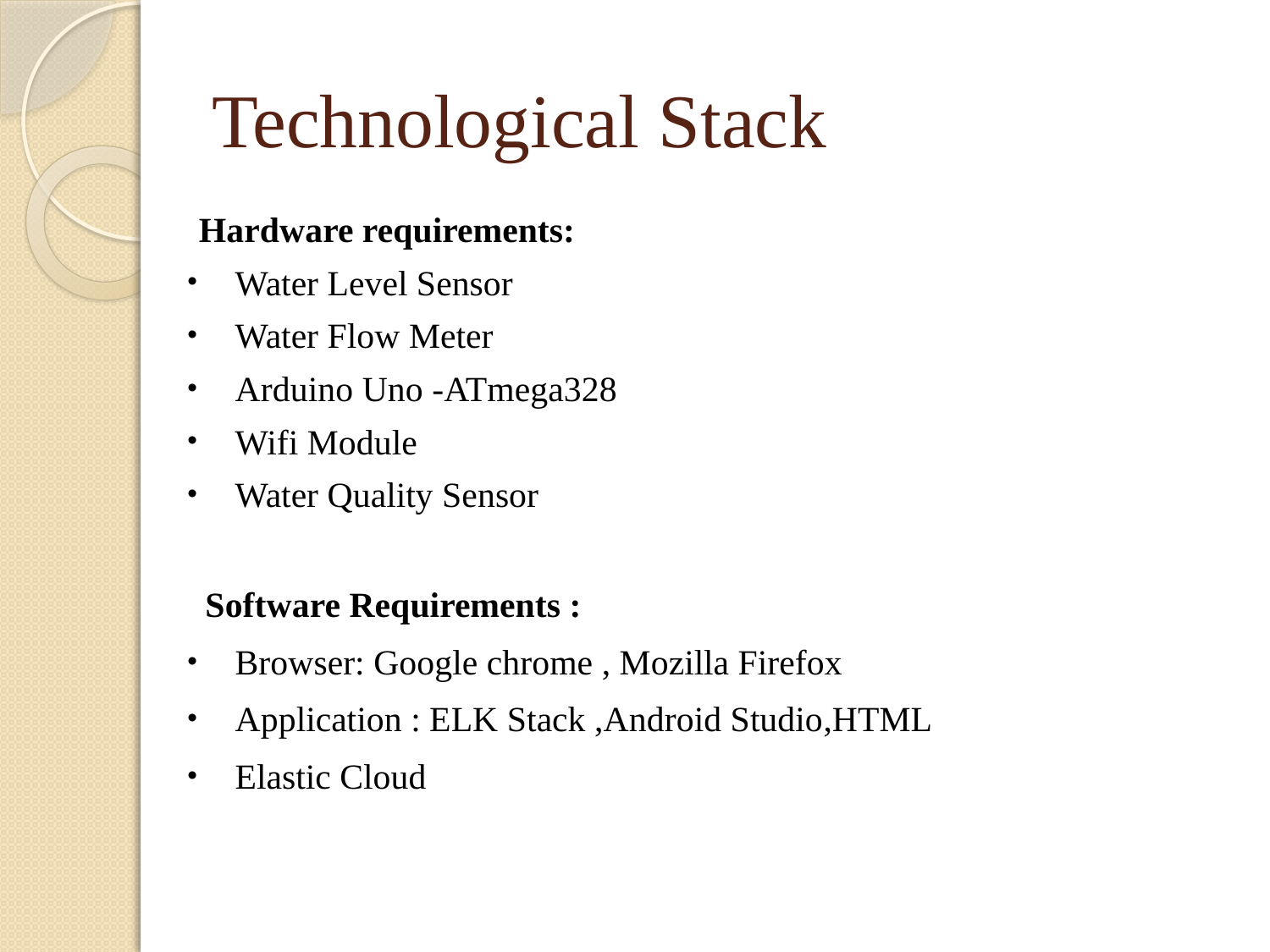

# Technological Stack
Hardware requirements:
Water Level Sensor
Water Flow Meter
Arduino Uno -ATmega328
Wifi Module
Water Quality Sensor

  Software Requirements :
Browser: Google chrome , Mozilla Firefox
Application : ELK Stack ,Android Studio,HTML
Elastic Cloud